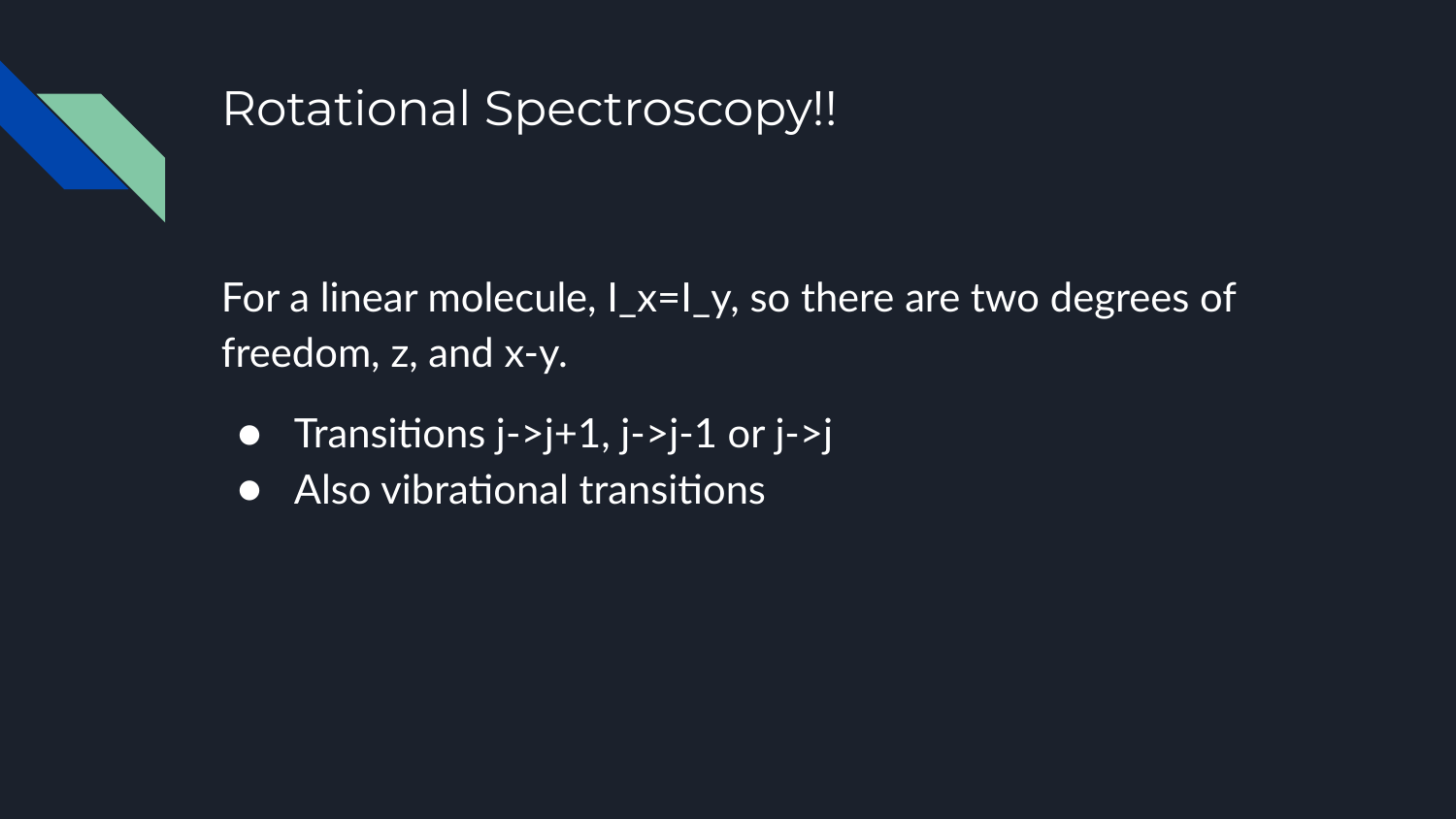

# Rotational Spectroscopy!!
For a linear molecule, I_x=I_y, so there are two degrees of freedom, z, and x-y.
Transitions j->j+1, j->j-1 or j->j
Also vibrational transitions